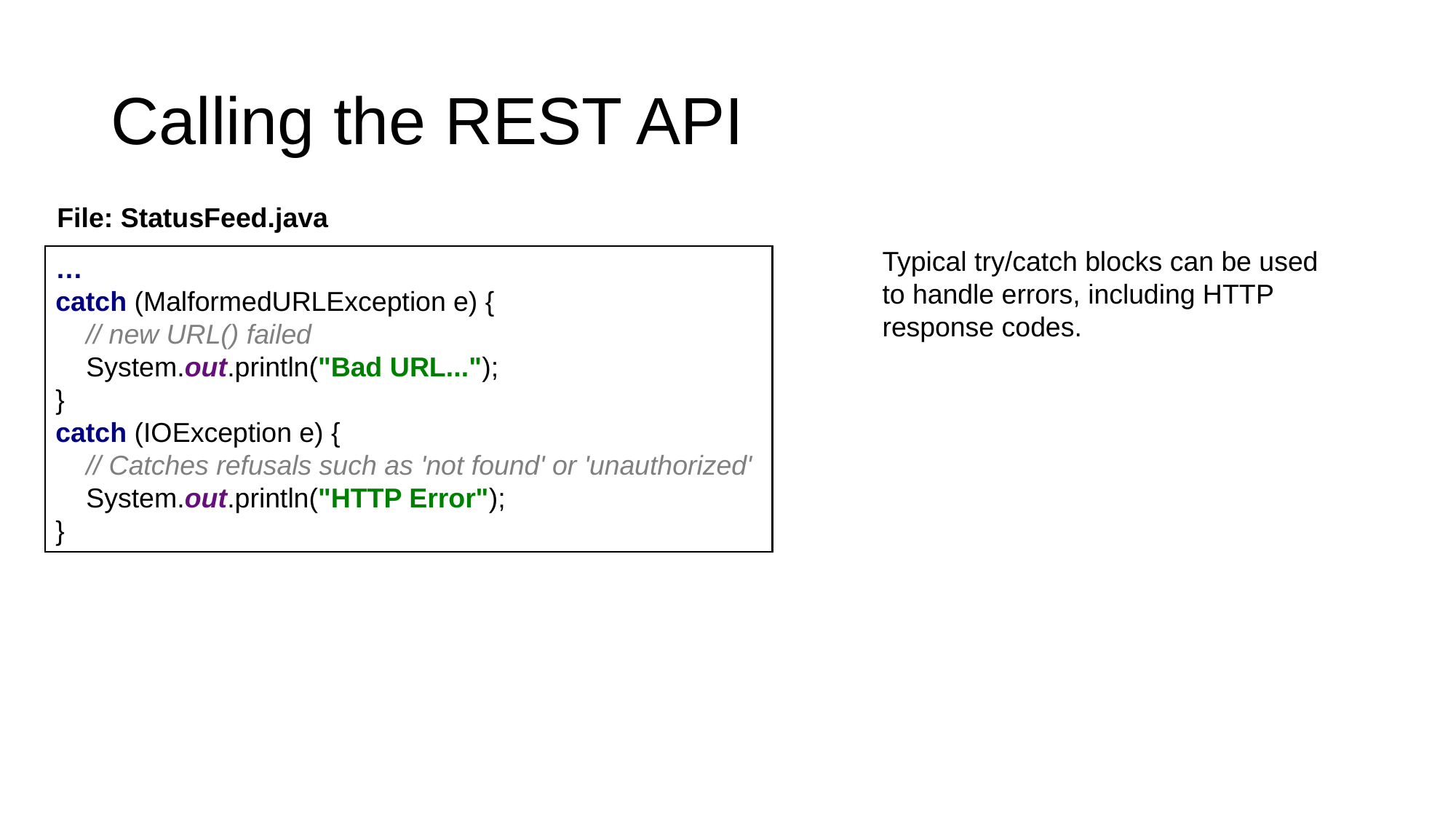

# Calling the REST API
File: StatusFeed.java
Typical try/catch blocks can be used to handle errors, including HTTP response codes.
…
catch (MalformedURLException e) {
    // new URL() failed
    System.out.println("Bad URL...");
}
catch (IOException e) {
    // Catches refusals such as 'not found' or 'unauthorized'
    System.out.println("HTTP Error");
}